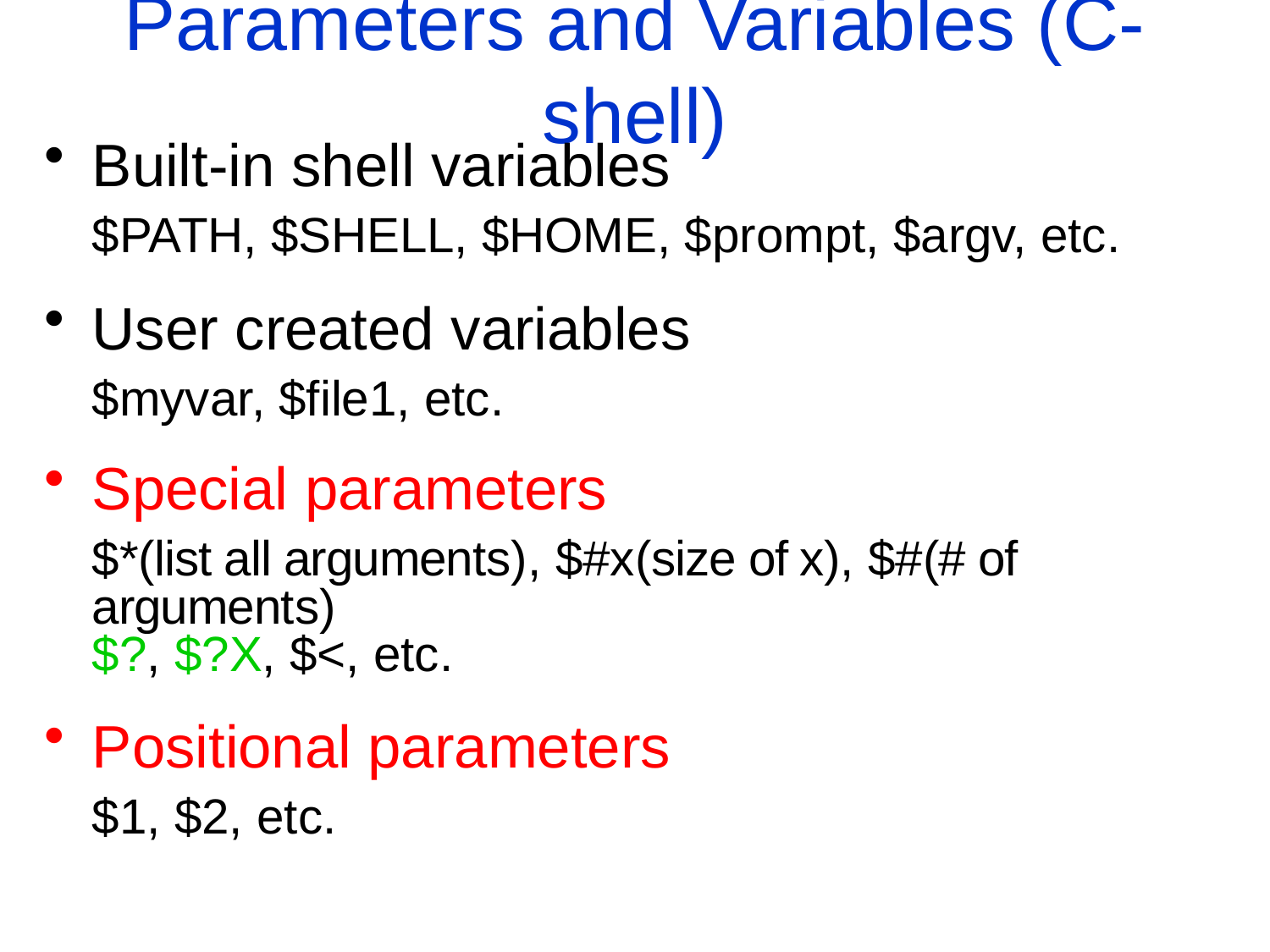

Parameters and Variables (C-shell)
Built-in shell variables
	$PATH, $SHELL, $HOME, $prompt, $argv, etc.

User created variables
	$myvar, $file1, etc.

Special parameters
	$*(list all arguments), $#x(size of x), $#(# of arguments)
$?, $?X, $<, etc.

Positional parameters
	$1, $2, etc.